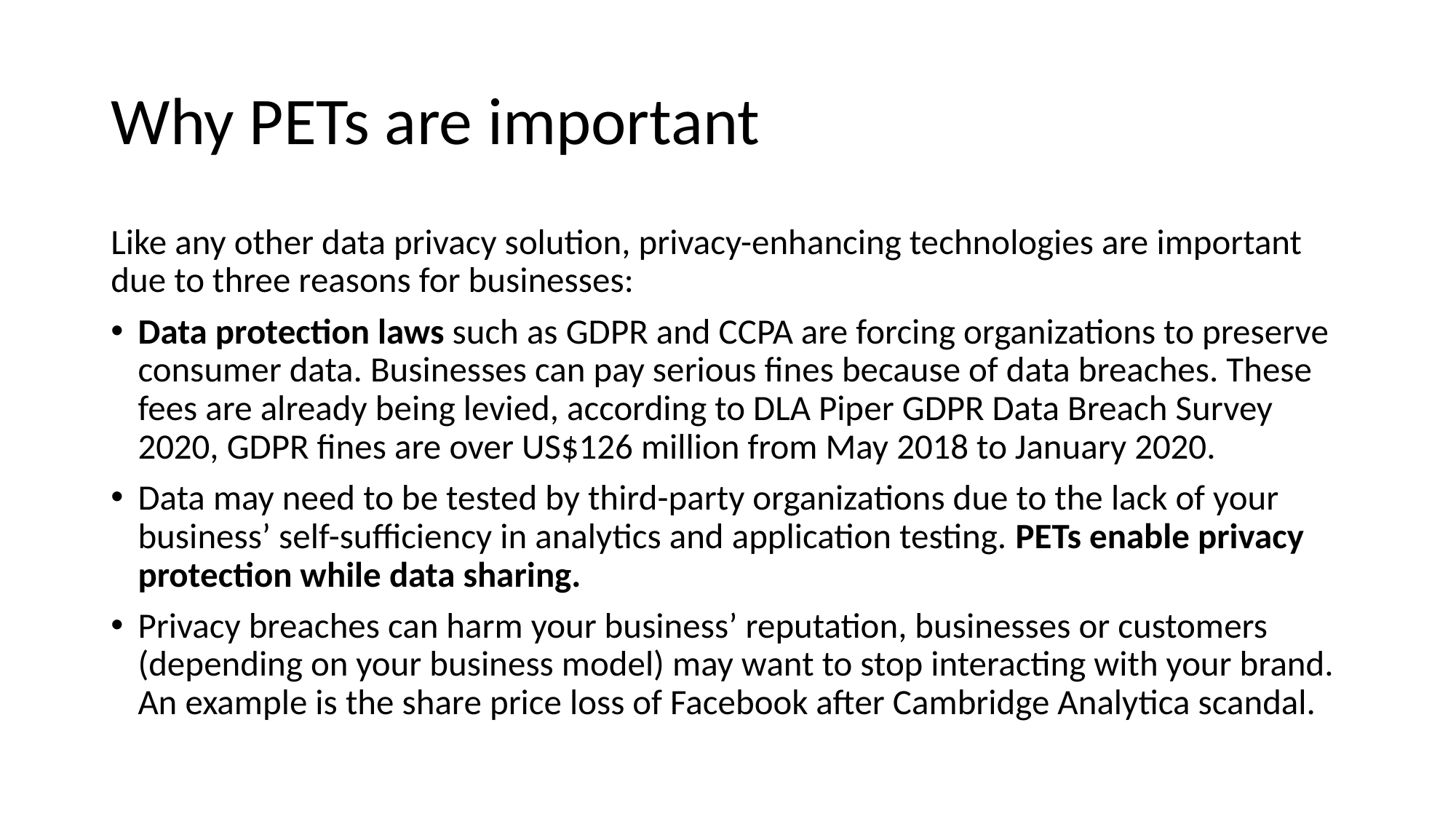

# Why PETs are important
Like any other data privacy solution, privacy-enhancing technologies are important due to three reasons for businesses:
Data protection laws such as GDPR and CCPA are forcing organizations to preserve consumer data. Businesses can pay serious fines because of data breaches. These fees are already being levied, according to DLA Piper GDPR Data Breach Survey 2020, GDPR fines are over US$126 million from May 2018 to January 2020.
Data may need to be tested by third-party organizations due to the lack of your business’ self-sufficiency in analytics and application testing. PETs enable privacy protection while data sharing.
Privacy breaches can harm your business’ reputation, businesses or customers (depending on your business model) may want to stop interacting with your brand. An example is the share price loss of Facebook after Cambridge Analytica scandal.